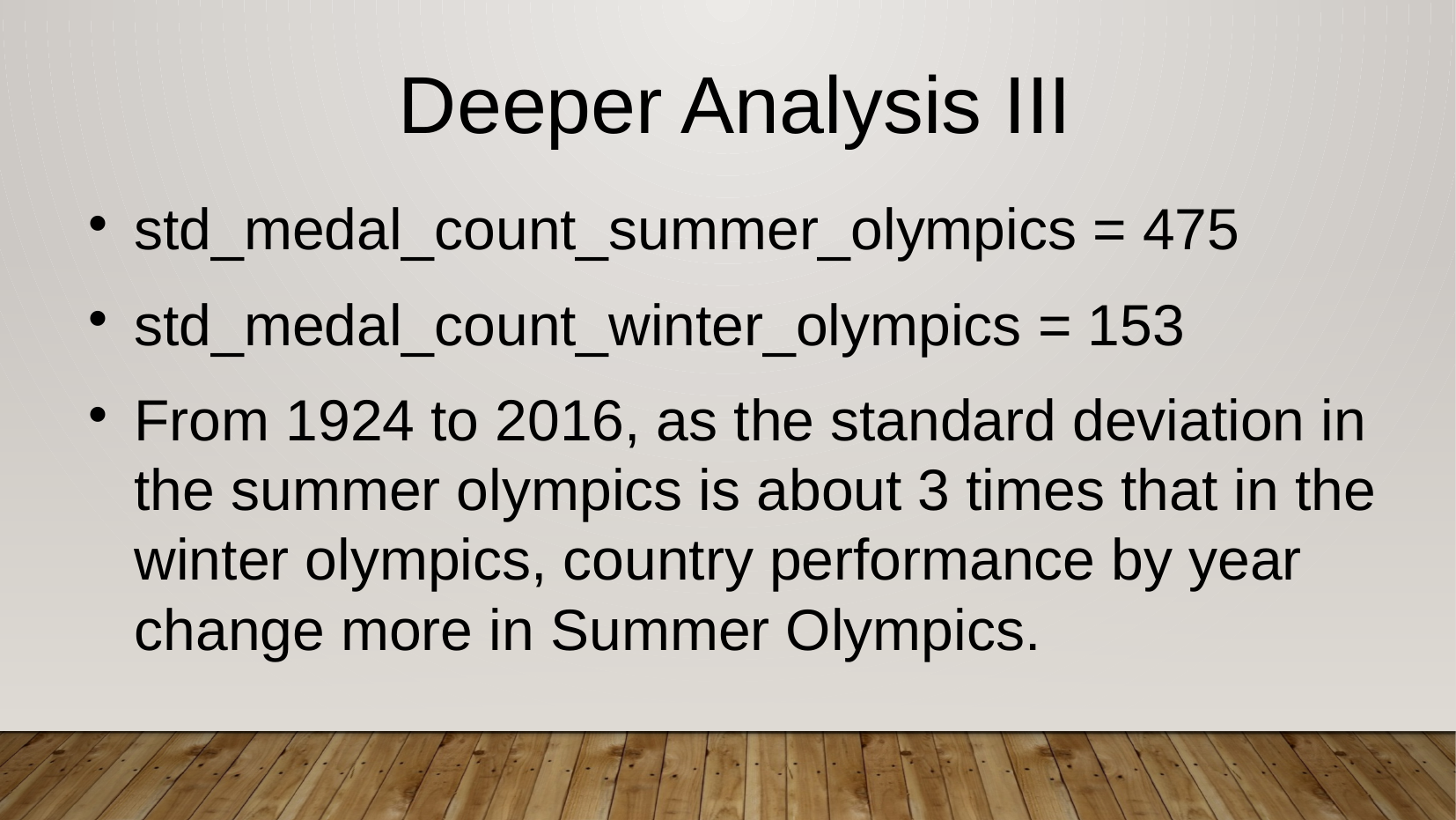

Deeper Analysis III
std_medal_count_summer_olympics = 475
std_medal_count_winter_olympics = 153
From 1924 to 2016, as the standard deviation in the summer olympics is about 3 times that in the winter olympics, country performance by year change more in Summer Olympics.